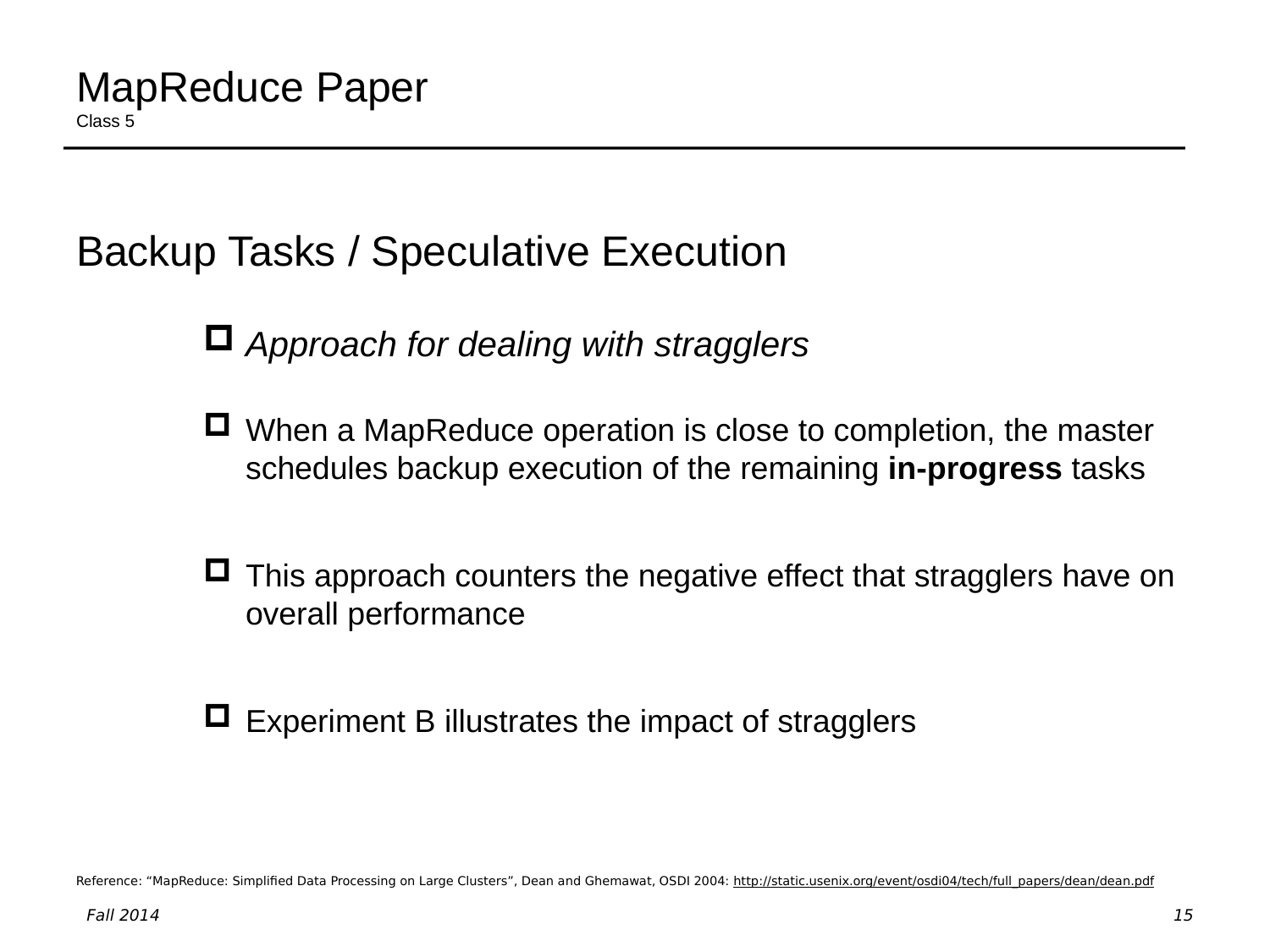

# MapReduce Paper Class 5

Backup Tasks / Speculative Execution

 Approach for dealing with stragglers

When a MapReduce operation is close to completion, the master schedules backup execution of the remaining in-progress tasks

This approach counters the negative effect that stragglers have on overall performance

Experiment B illustrates the impact of stragglers

Reference: “MapReduce: Simplified Data Processing on Large Clusters”, Dean and Ghemawat, OSDI 2004: http://static.usenix.org/event/osdi04/tech/full_papers/dean/dean.pdf
15